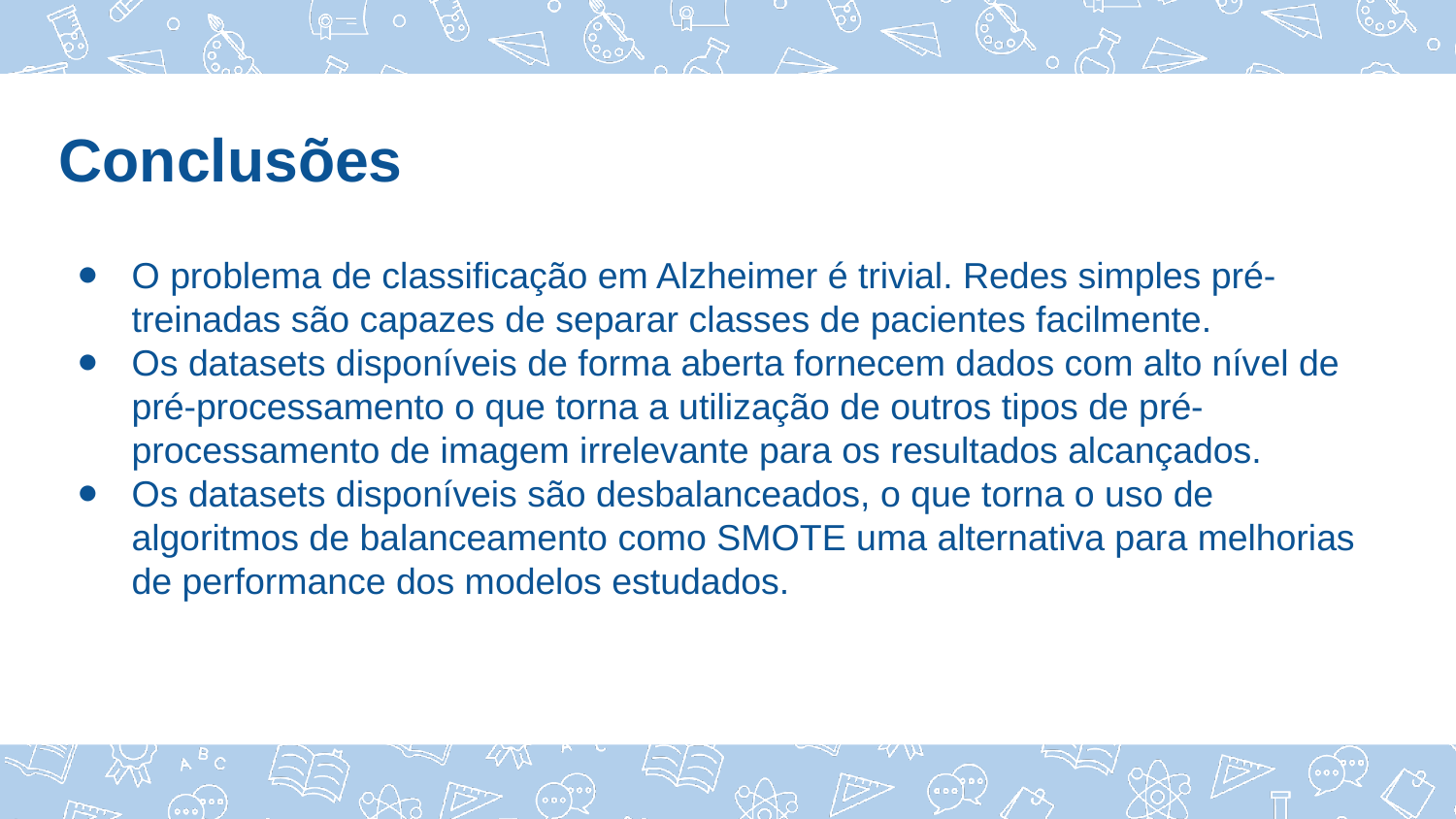

Conclusões

O problema de classificação em Alzheimer é trivial. Redes simples pré-treinadas são capazes de separar classes de pacientes facilmente.
Os datasets disponíveis de forma aberta fornecem dados com alto nível de pré-processamento o que torna a utilização de outros tipos de pré-processamento de imagem irrelevante para os resultados alcançados.
Os datasets disponíveis são desbalanceados, o que torna o uso de algoritmos de balanceamento como SMOTE uma alternativa para melhorias de performance dos modelos estudados.